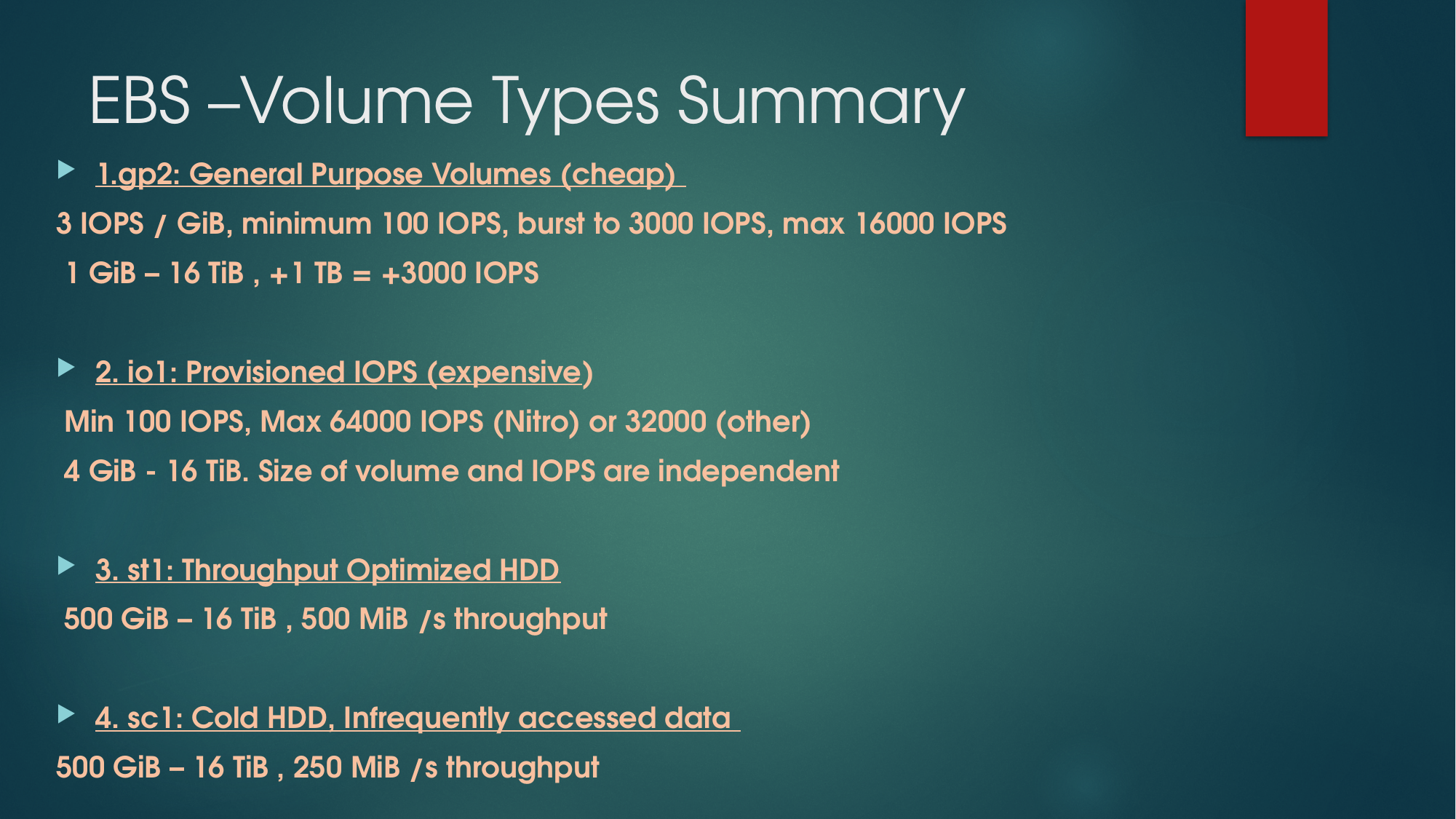

# EBS –Volume Types Summary
1.gp2: General Purpose Volumes (cheap)
3 IOPS / GiB, minimum 100 IOPS, burst to 3000 IOPS, max 16000 IOPS
 1 GiB – 16 TiB , +1 TB = +3000 IOPS

2. io1: Provisioned IOPS (expensive)
 Min 100 IOPS, Max 64000 IOPS (Nitro) or 32000 (other)
 4 GiB - 16 TiB. Size of volume and IOPS are independent

3. st1: Throughput Optimized HDD
 500 GiB – 16 TiB , 500 MiB /s throughput

4. sc1: Cold HDD, Infrequently accessed data
500 GiB – 16 TiB , 250 MiB /s throughput